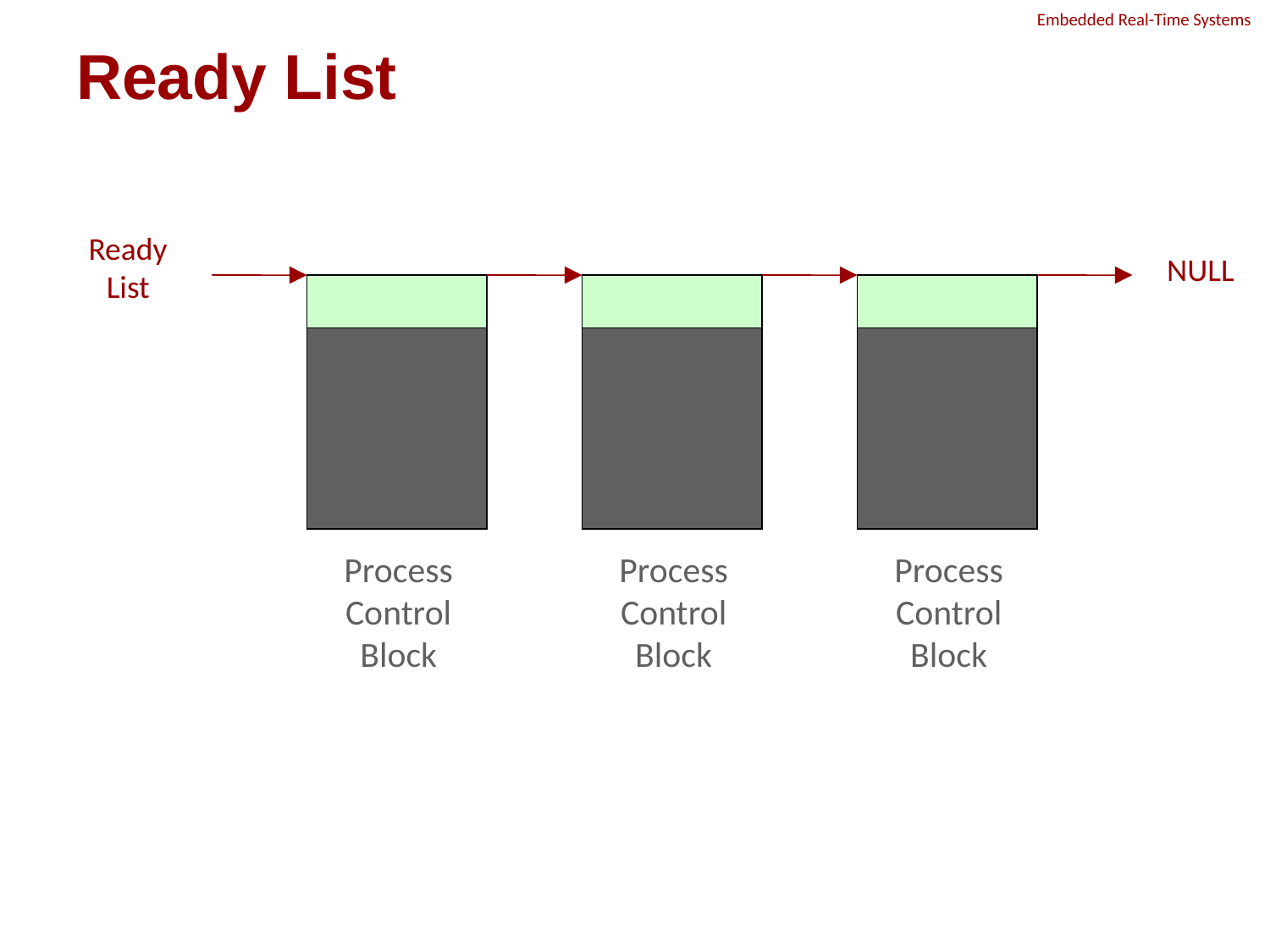

# Ready List
Ready
List
NULL

Process
Control
Block
Process
Control
Block
Process
Control
Block